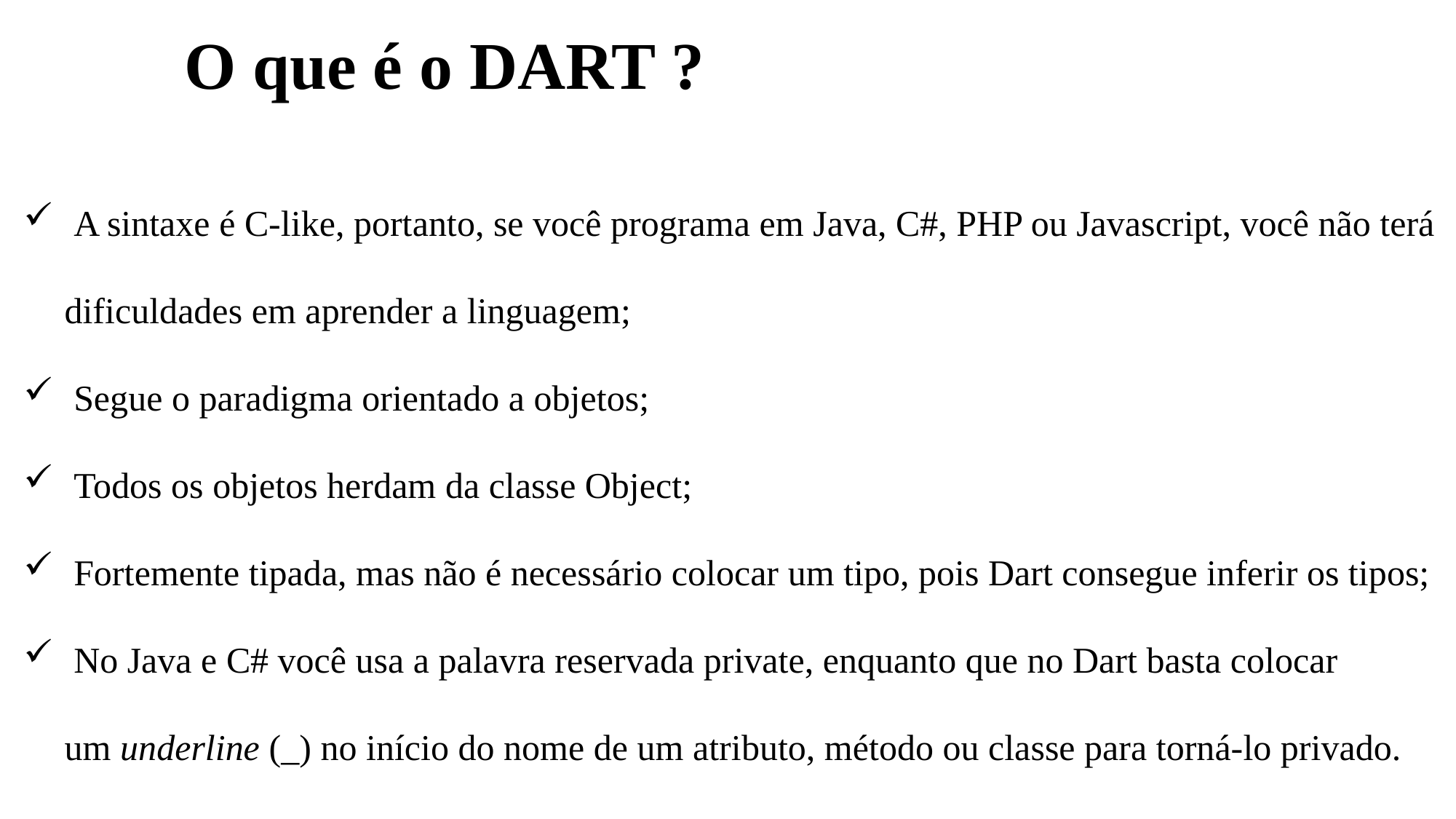

# O que é o DART ?
 A sintaxe é C-like, portanto, se você programa em Java, C#, PHP ou Javascript, você não terá dificuldades em aprender a linguagem;
 Segue o paradigma orientado a objetos;
 Todos os objetos herdam da classe Object;
 Fortemente tipada, mas não é necessário colocar um tipo, pois Dart consegue inferir os tipos;
 No Java e C# você usa a palavra reservada private, enquanto que no Dart basta colocar um underline (_) no início do nome de um atributo, método ou classe para torná-lo privado.